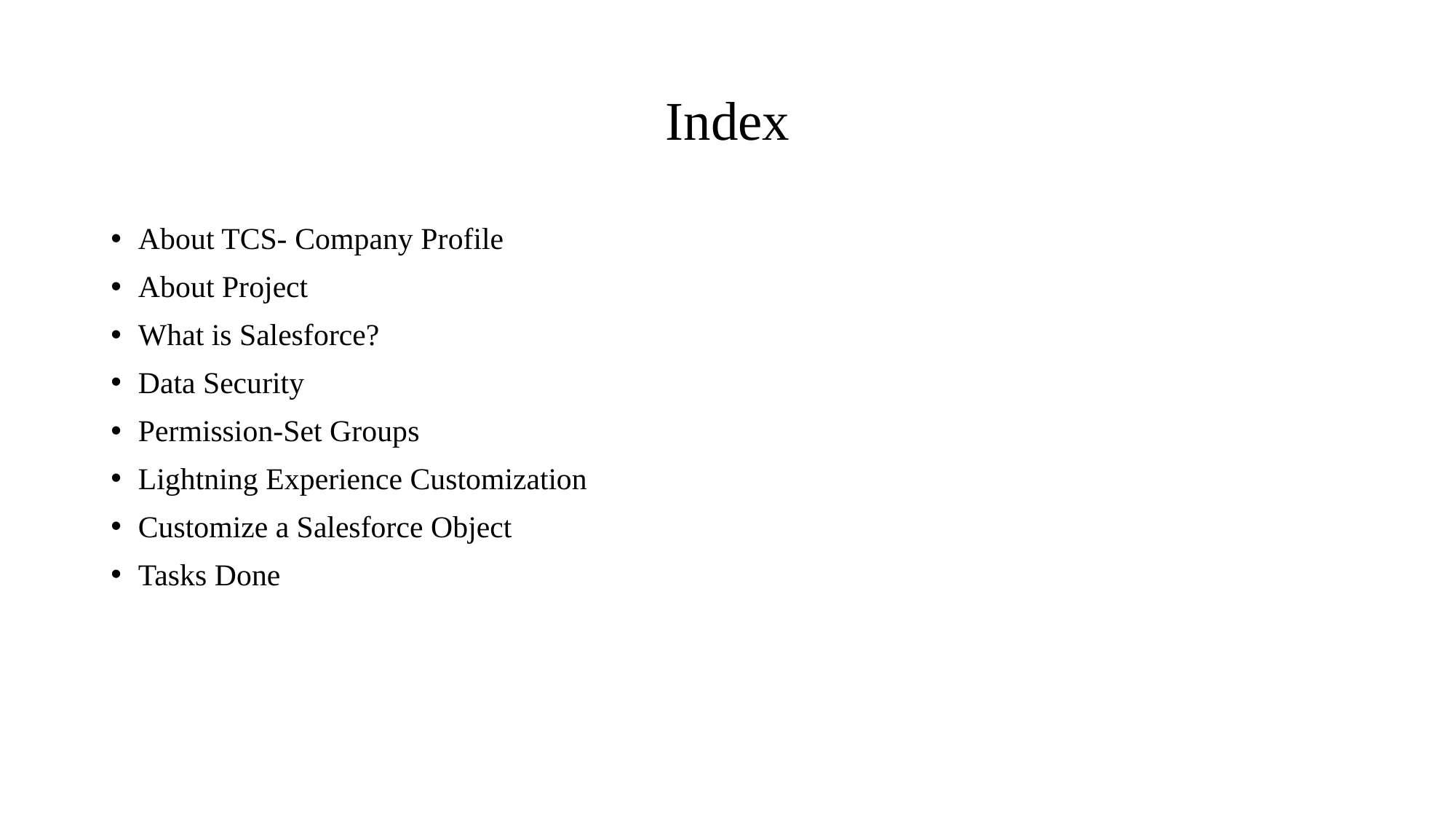

# Index
About TCS- Company Profile
About Project
What is Salesforce?
Data Security
Permission-Set Groups
Lightning Experience Customization
Customize a Salesforce Object
Tasks Done